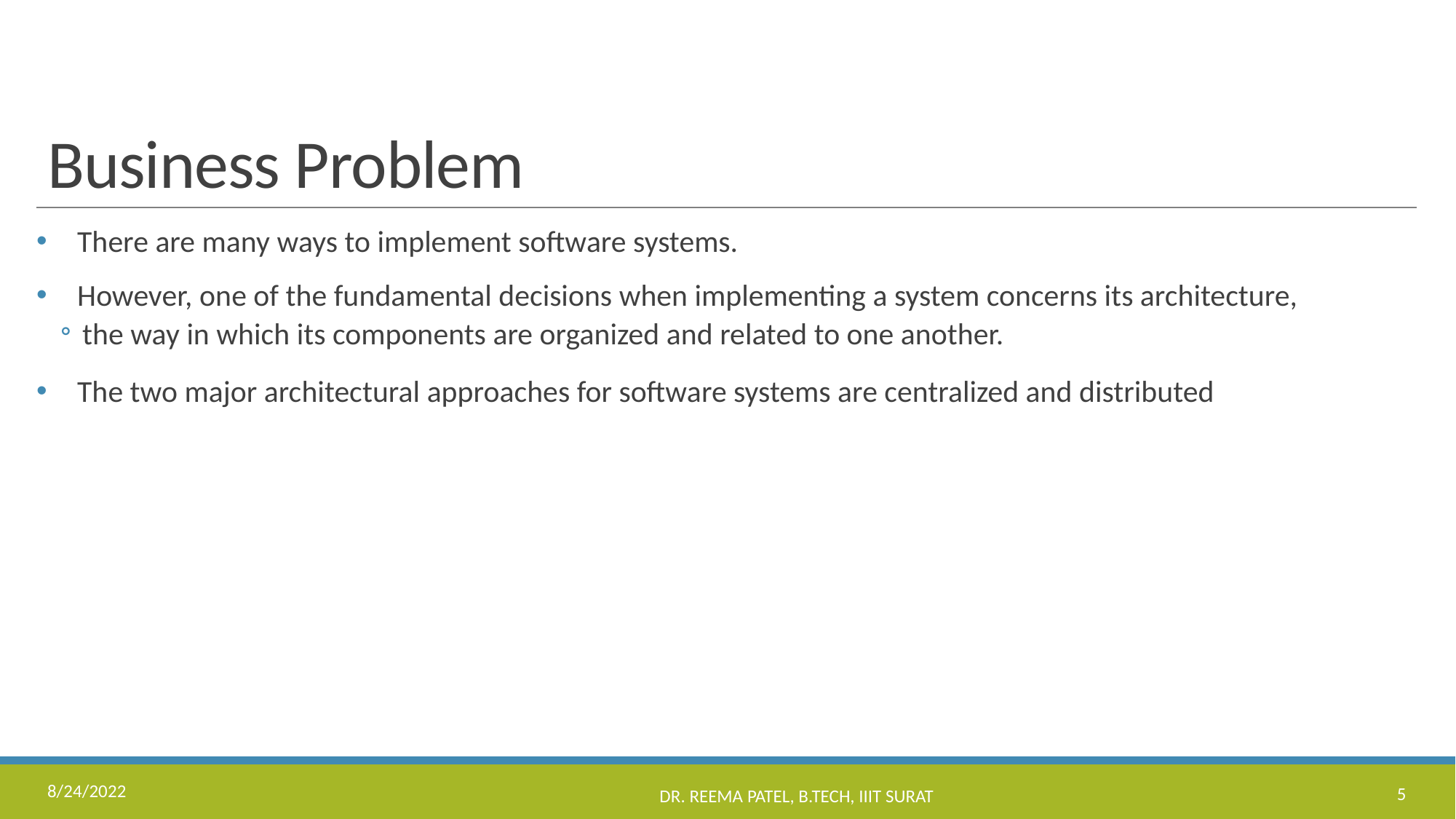

# Business Problem
There are many ways to implement software systems.
However, one of the fundamental decisions when implementing a system concerns its architecture,
the way in which its components are organized and related to one another.
The two major architectural approaches for software systems are centralized and distributed
8/24/2022
Dr. Reema Patel, B.Tech, IIIT Surat
5